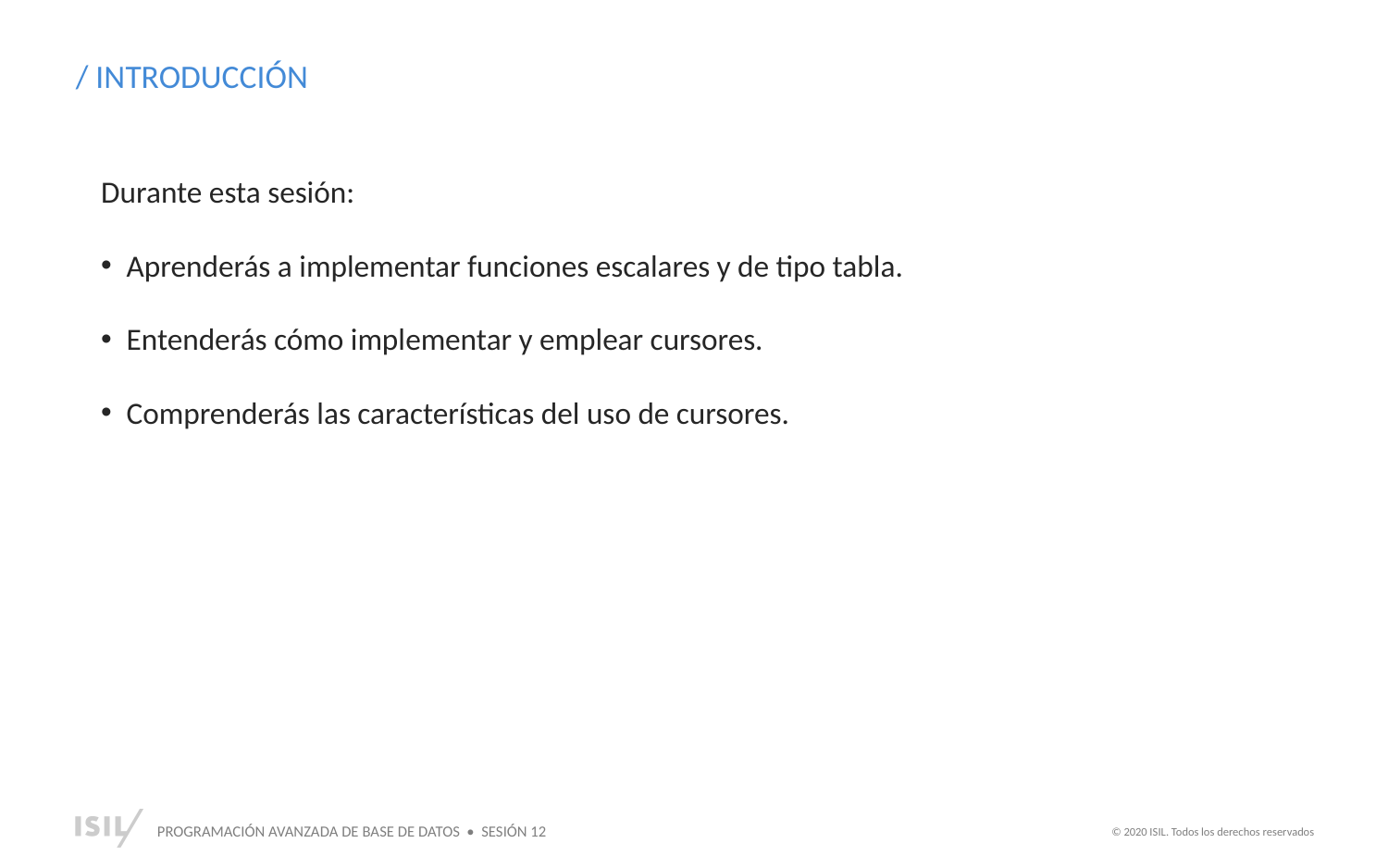

/ INTRODUCCIÓN
Durante esta sesión:

Aprenderás a implementar funciones escalares y de tipo tabla.

Entenderás cómo implementar y emplear cursores.

Comprenderás las características del uso de cursores.